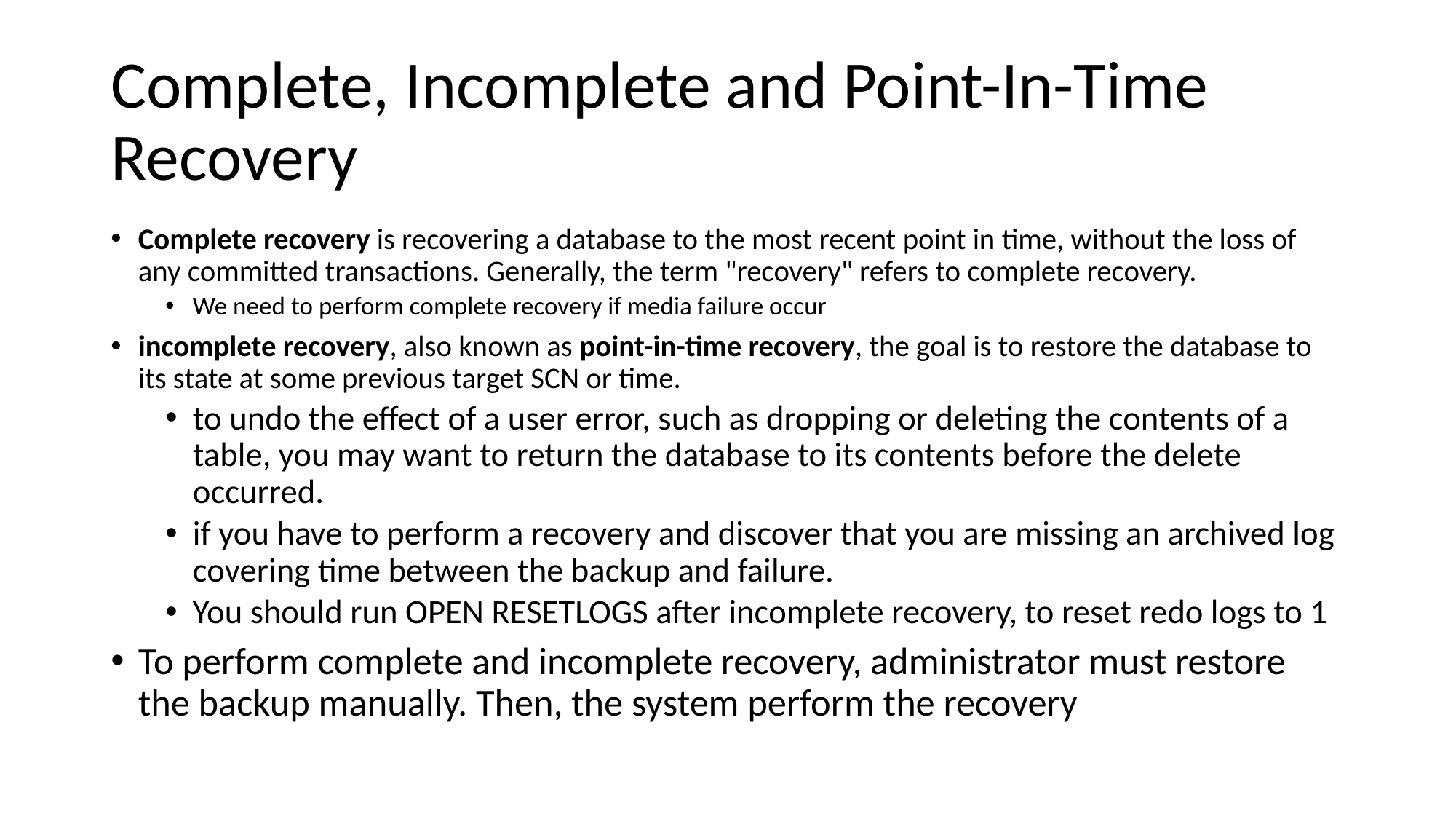

# Complete, Incomplete and Point-In-Time Recovery
Complete recovery is recovering a database to the most recent point in time, without the loss of any committed transactions. Generally, the term "recovery" refers to complete recovery.
We need to perform complete recovery if media failure occur
incomplete recovery, also known as point-in-time recovery, the goal is to restore the database to its state at some previous target SCN or time.
to undo the effect of a user error, such as dropping or deleting the contents of a table, you may want to return the database to its contents before the delete occurred.
if you have to perform a recovery and discover that you are missing an archived log covering time between the backup and failure.
You should run OPEN RESETLOGS after incomplete recovery, to reset redo logs to 1
To perform complete and incomplete recovery, administrator must restore the backup manually. Then, the system perform the recovery